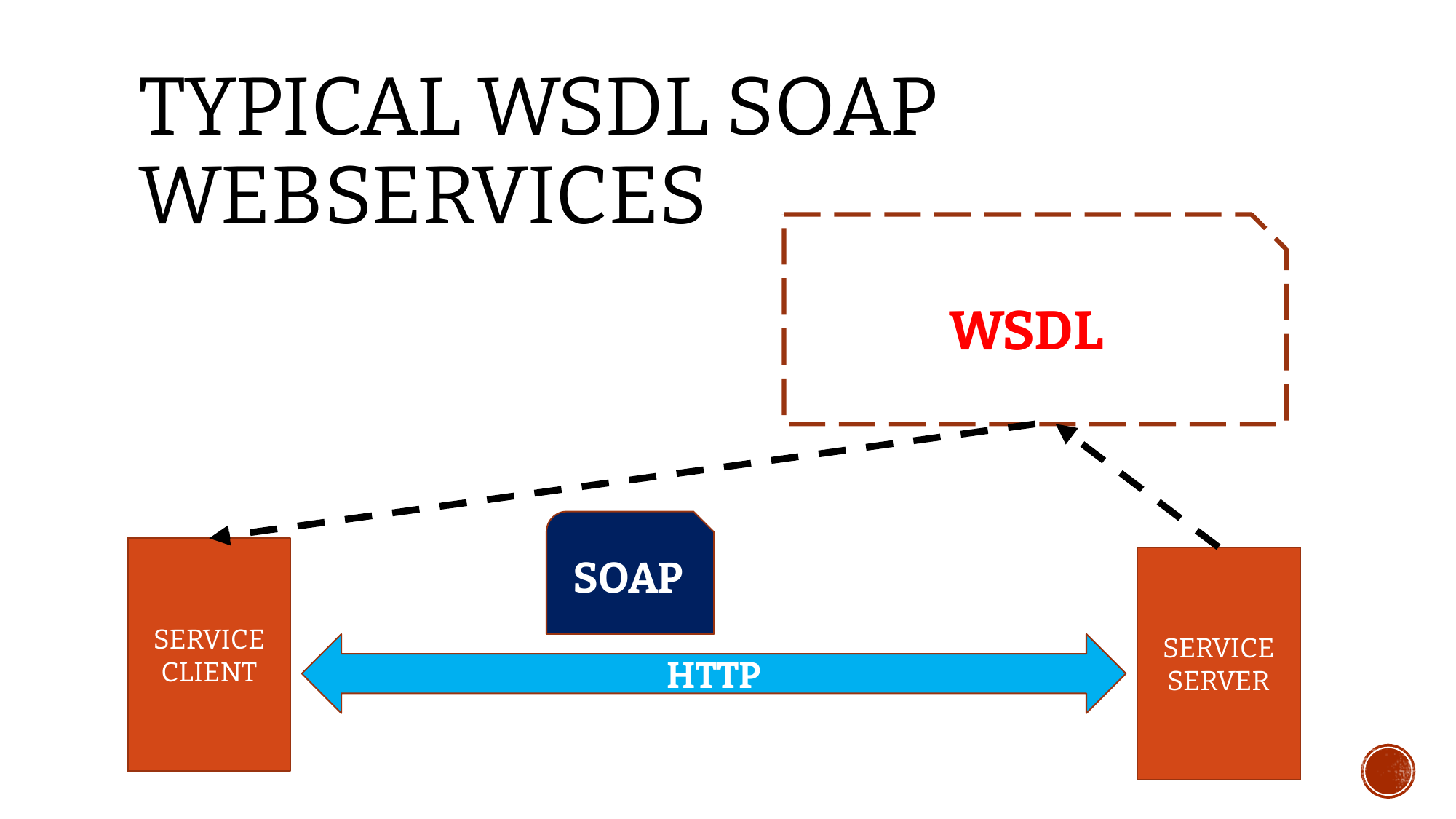

# TYPICAL WSDL SOAP WEBSERVICES
WSDL
SOAP
SERVICE CLIENT
SERVICE SERVER
HTTP